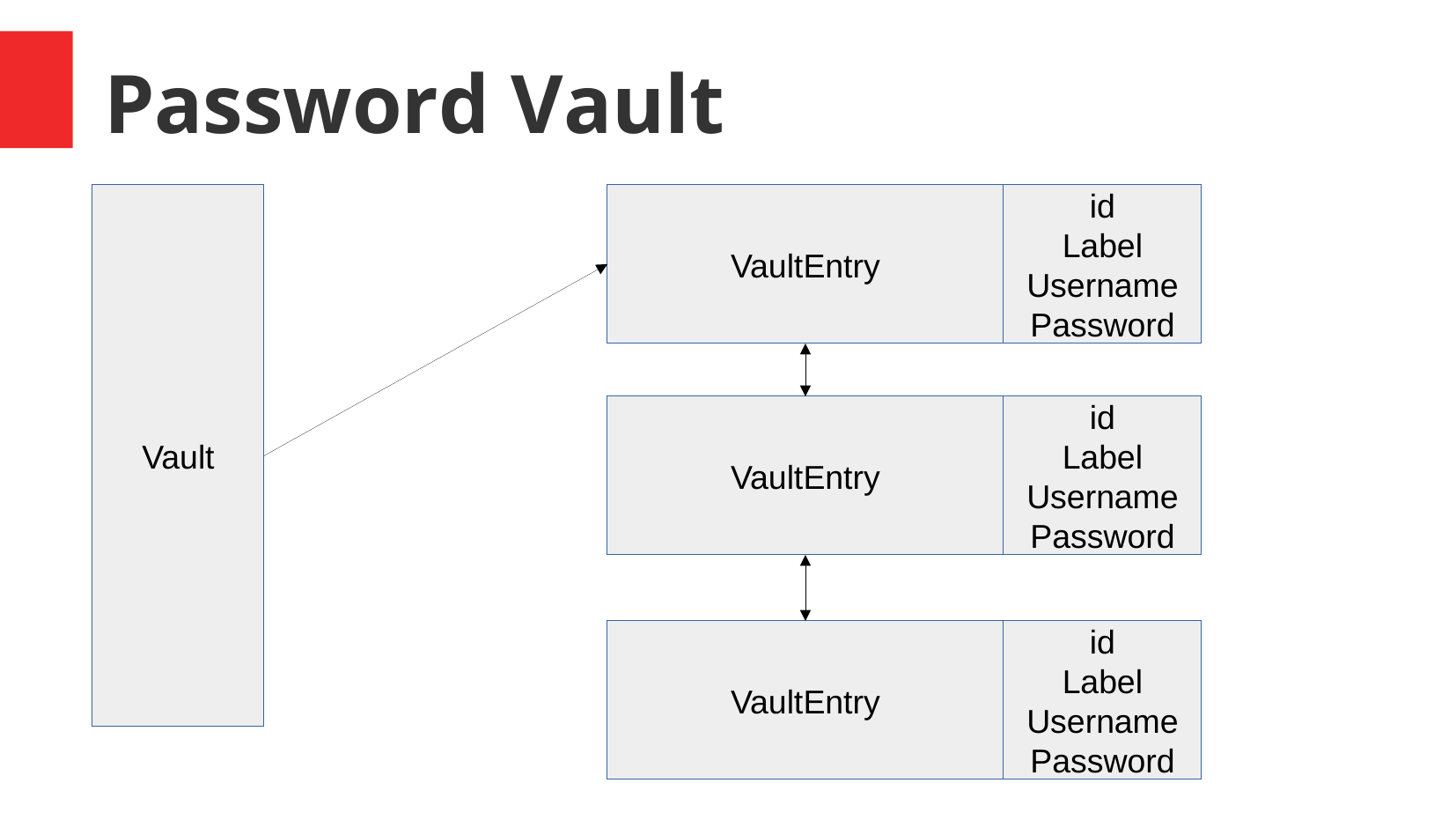

Password Vault
Vault
VaultEntry
id
Label
Username
Password

VaultEntry
id
Label
Username
Password
VaultEntry
id
Label
Username
Password